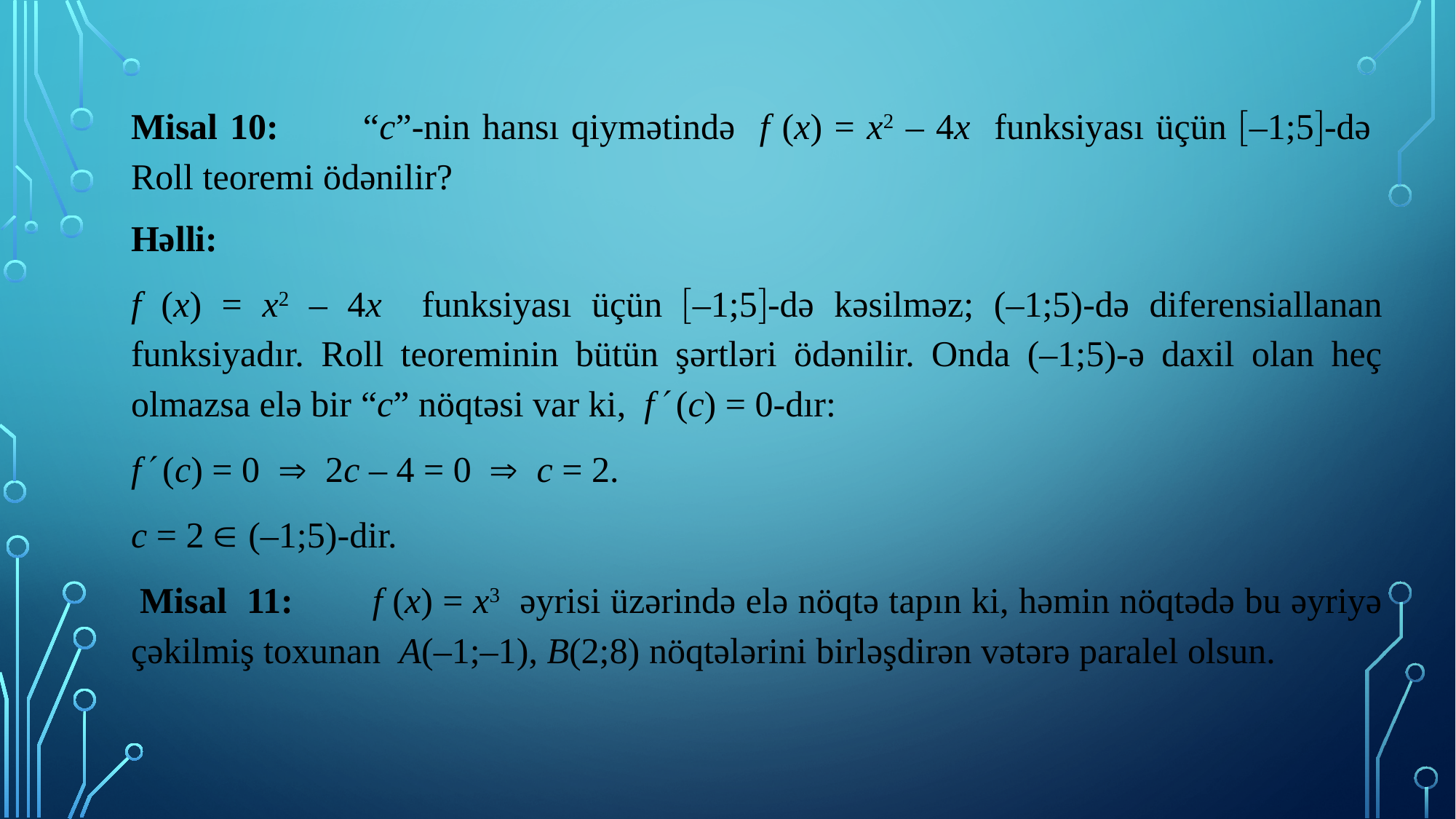

Misal 10:       “c”-nin hansı qiymətində  f (x) = x2 – 4x  funksiyası üçün [–1;5]-də  Roll teoremi ödənilir?
Həlli:
f (x) = x2 – 4x  funksiyası üçün [–1;5]-də kəsilməz; (–1;5)-də diferensiallanan funksiyadır. Roll teoreminin bütün şərtləri ödənilir. Onda (–1;5)-ə daxil olan heç olmazsa elə bir “c” nöqtəsi var ki,  f′ (c) = 0-dır:
f′ (c) = 0  ⇒  2c – 4 = 0  ⇒  c = 2.
c = 2 ∈ (–1;5)-dir.
 Misal  11:        f (x) = x3  əyrisi üzərində elə nöqtə tapın ki, həmin nöqtədə bu əyriyə çəkilmiş toxunan  A(–1;–1), B(2;8) nöqtələrini birləşdirən vətərə paralel olsun.